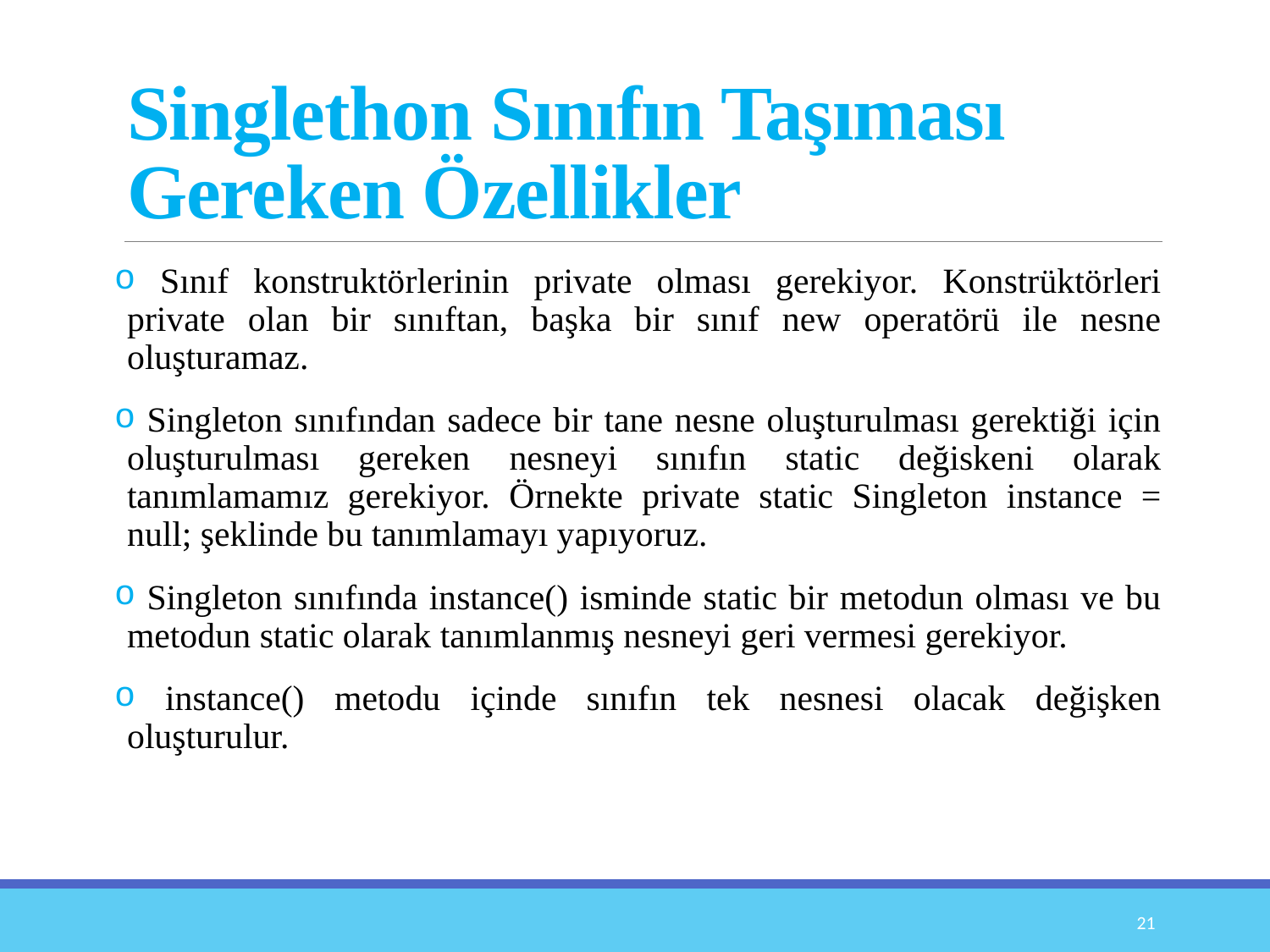

# Singlethon Sınıfın Taşıması Gereken Özellikler
 Sınıf konstruktörlerinin private olması gerekiyor. Konstrüktörleri private olan bir sınıftan, başka bir sınıf new operatörü ile nesne oluşturamaz.
 Singleton sınıfından sadece bir tane nesne oluşturulması gerektiği için oluşturulması gereken nesneyi sınıfın static değiskeni olarak tanımlamamız gerekiyor. Örnekte private static Singleton instance = null; şeklinde bu tanımlamayı yapıyoruz.
 Singleton sınıfında instance() isminde static bir metodun olması ve bu metodun static olarak tanımlanmış nesneyi geri vermesi gerekiyor.
 instance() metodu içinde sınıfın tek nesnesi olacak değişken oluşturulur.
21